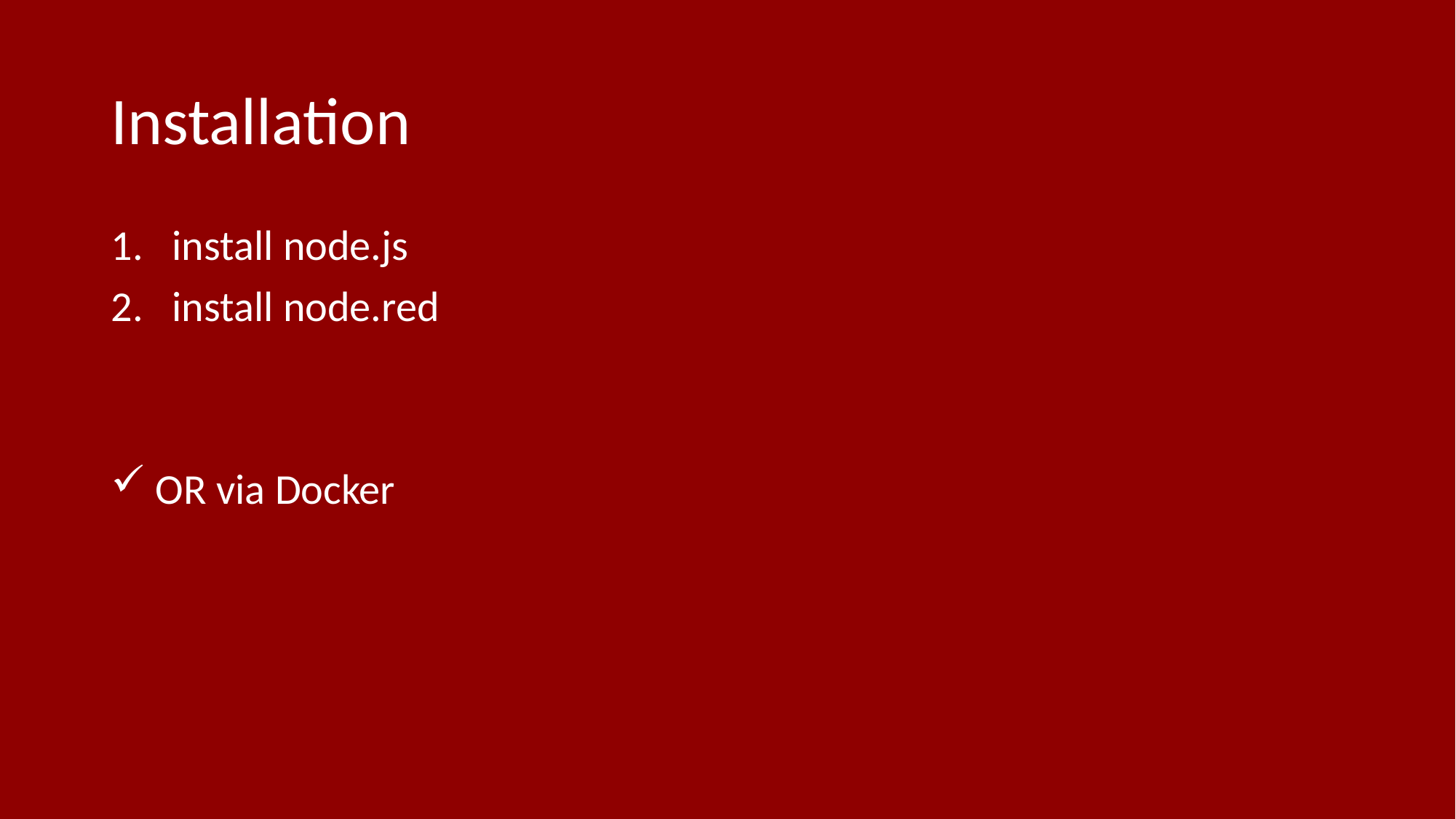

# Installation
install node.js
install node.red

 OR via Docker